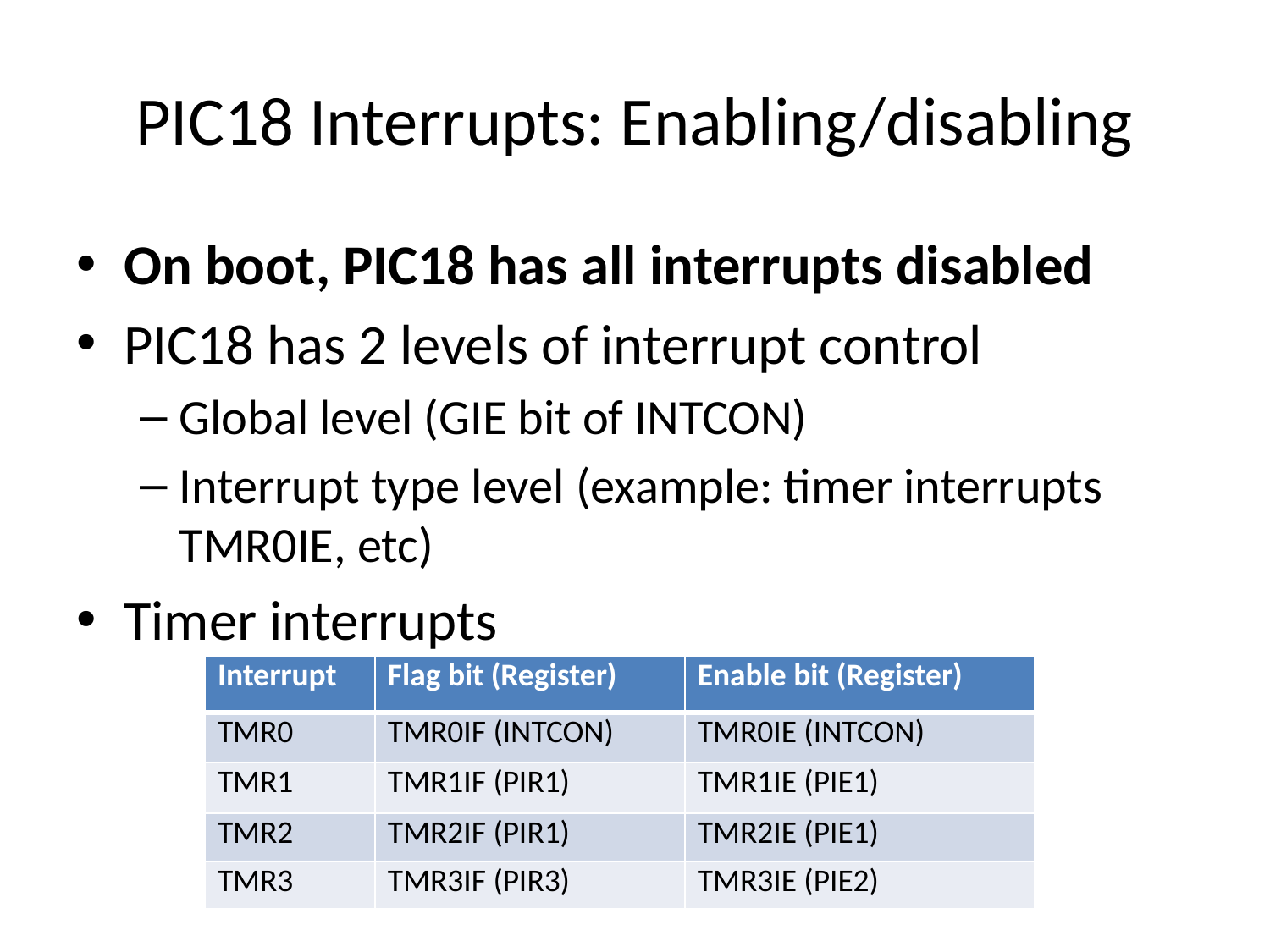

# PIC18 Interrupts: Enabling/disabling
On boot, PIC18 has all interrupts disabled
PIC18 has 2 levels of interrupt control
Global level (GIE bit of INTCON)
Interrupt type level (example: timer interrupts TMR0IE, etc)
Timer interrupts

| Interrupt | Flag bit (Register) | Enable bit (Register) |
| --- | --- | --- |
| TMR0 | TMR0IF (INTCON) | TMR0IE (INTCON) |
| TMR1 | TMR1IF (PIR1) | TMR1IE (PIE1) |
| TMR2 | TMR2IF (PIR1) | TMR2IE (PIE1) |
| TMR3 | TMR3IF (PIR3) | TMR3IE (PIE2) |